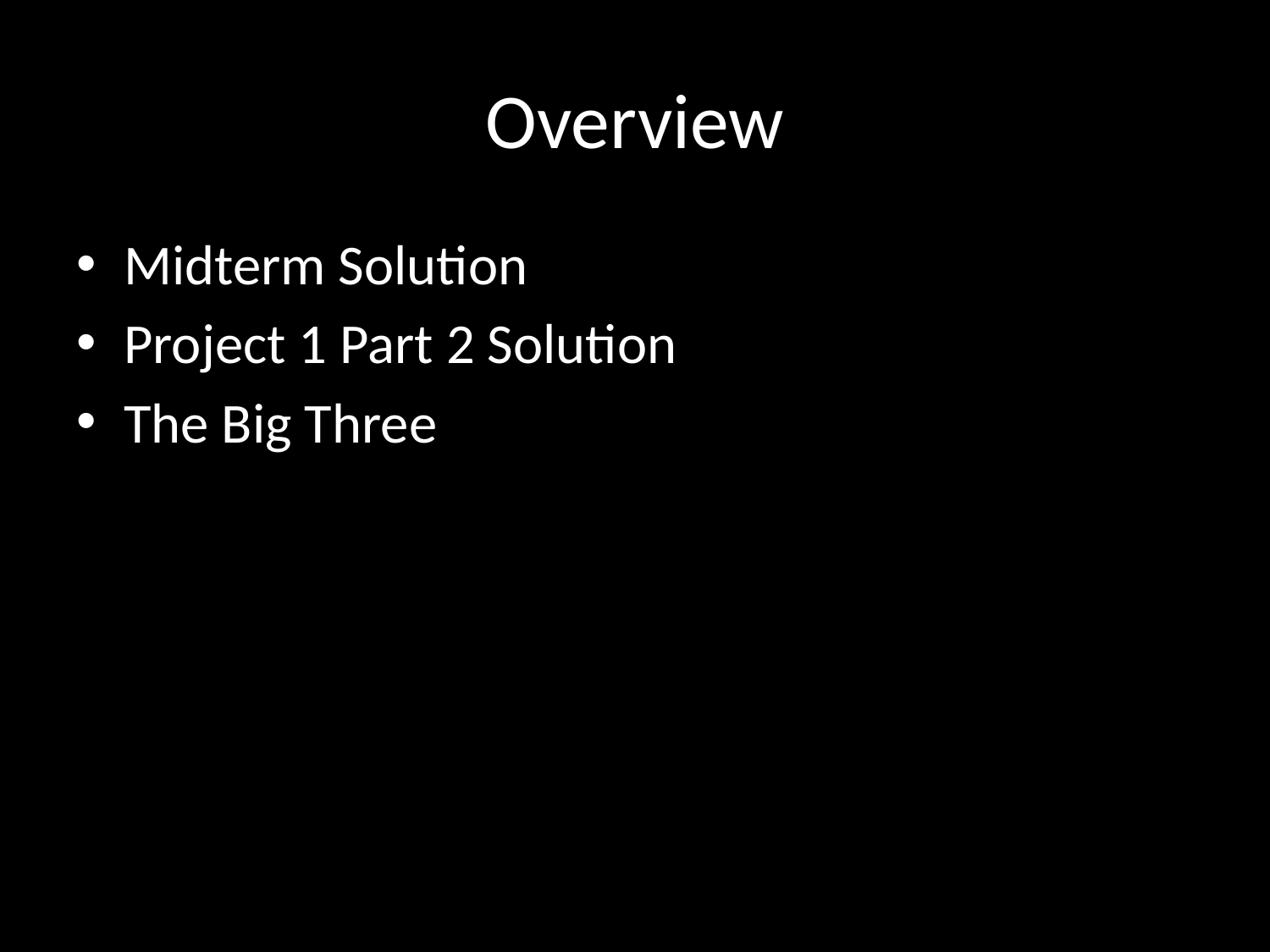

# Overview
Midterm Solution
Project 1 Part 2 Solution
The Big Three